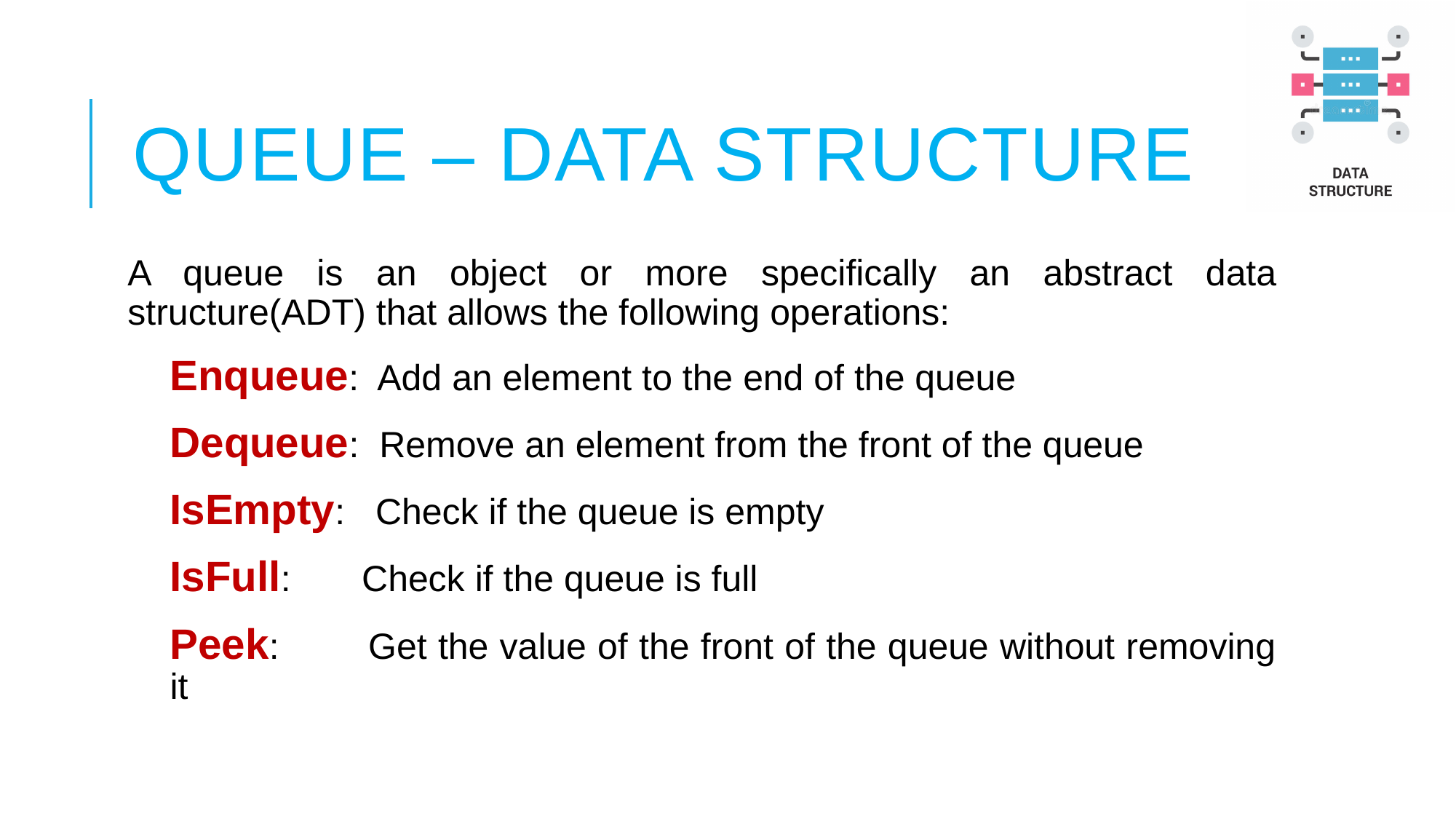

# Queue – DATA STRUCTURE
A queue is an object or more specifically an abstract data structure(ADT) that allows the following operations:
Enqueue:  Add an element to the end of the queue
Dequeue:  Remove an element from the front of the queue
IsEmpty:   Check if the queue is empty
IsFull:       Check if the queue is full
Peek:        Get the value of the front of the queue without removing it